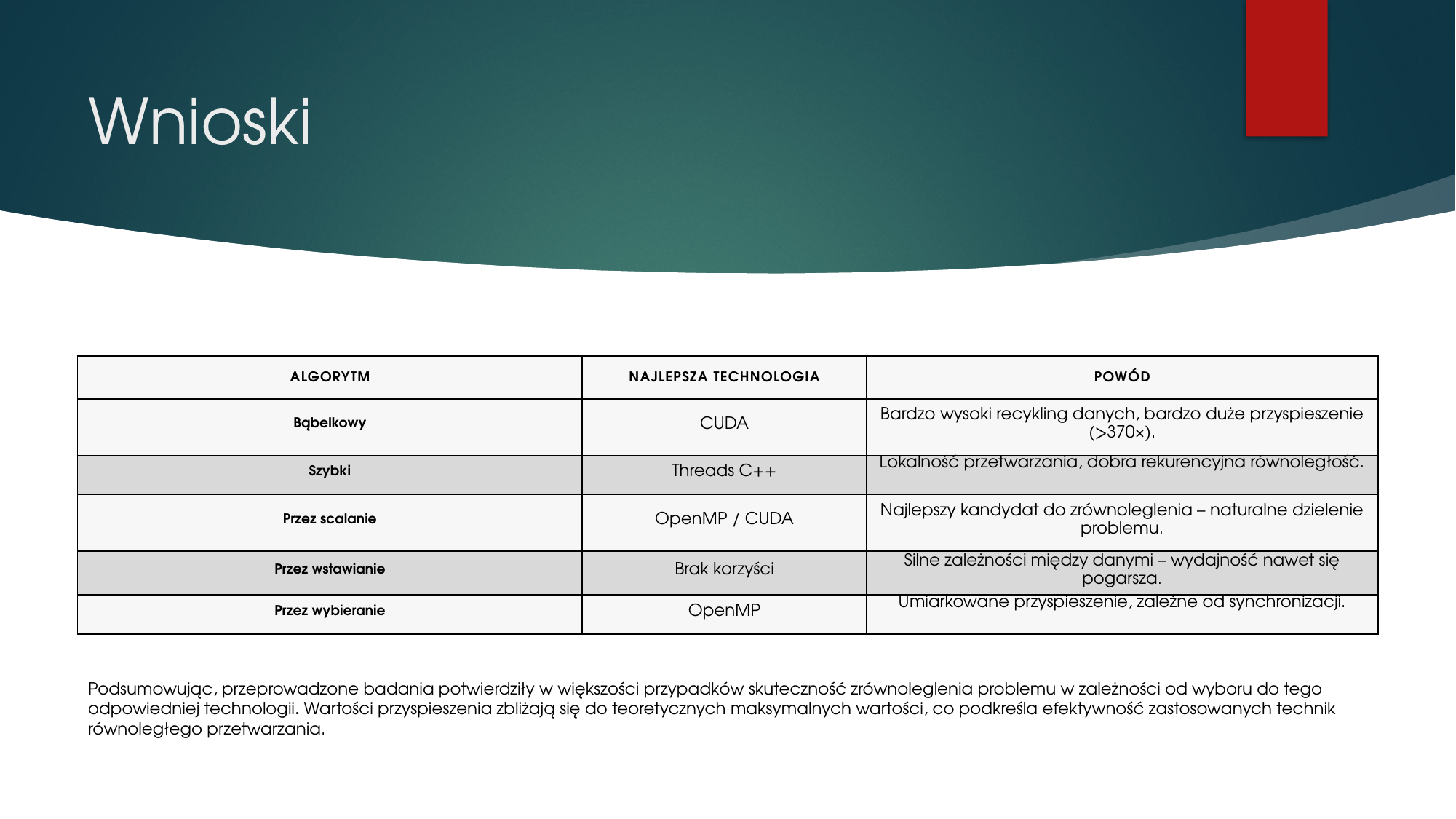

# Wnioski

| Algorytm | Najlepsza technologia | Powód |
| --- | --- | --- |
| Bąbelkowy | CUDA | Bardzo wysoki recykling danych, bardzo duże przyspieszenie (>370×). |
| Szybki | Threads C++ | Lokalność przetwarzania, dobra rekurencyjna równoległość. |
| Przez scalanie | OpenMP / CUDA | Najlepszy kandydat do zrównoleglenia – naturalne dzielenie problemu. |
| Przez wstawianie | Brak korzyści | Silne zależności między danymi – wydajność nawet się pogarsza. |
| Przez wybieranie | OpenMP | Umiarkowane przyspieszenie, zależne od synchronizacji. |
Podsumowując, przeprowadzone badania potwierdziły w większości przypadków skuteczność zrównoleglenia problemu w zależności od wyboru do tego odpowiedniej technologii. Wartości przyspieszenia zbliżają się do teoretycznych maksymalnych wartości, co podkreśla efektywność zastosowanych technik równoległego przetwarzania.